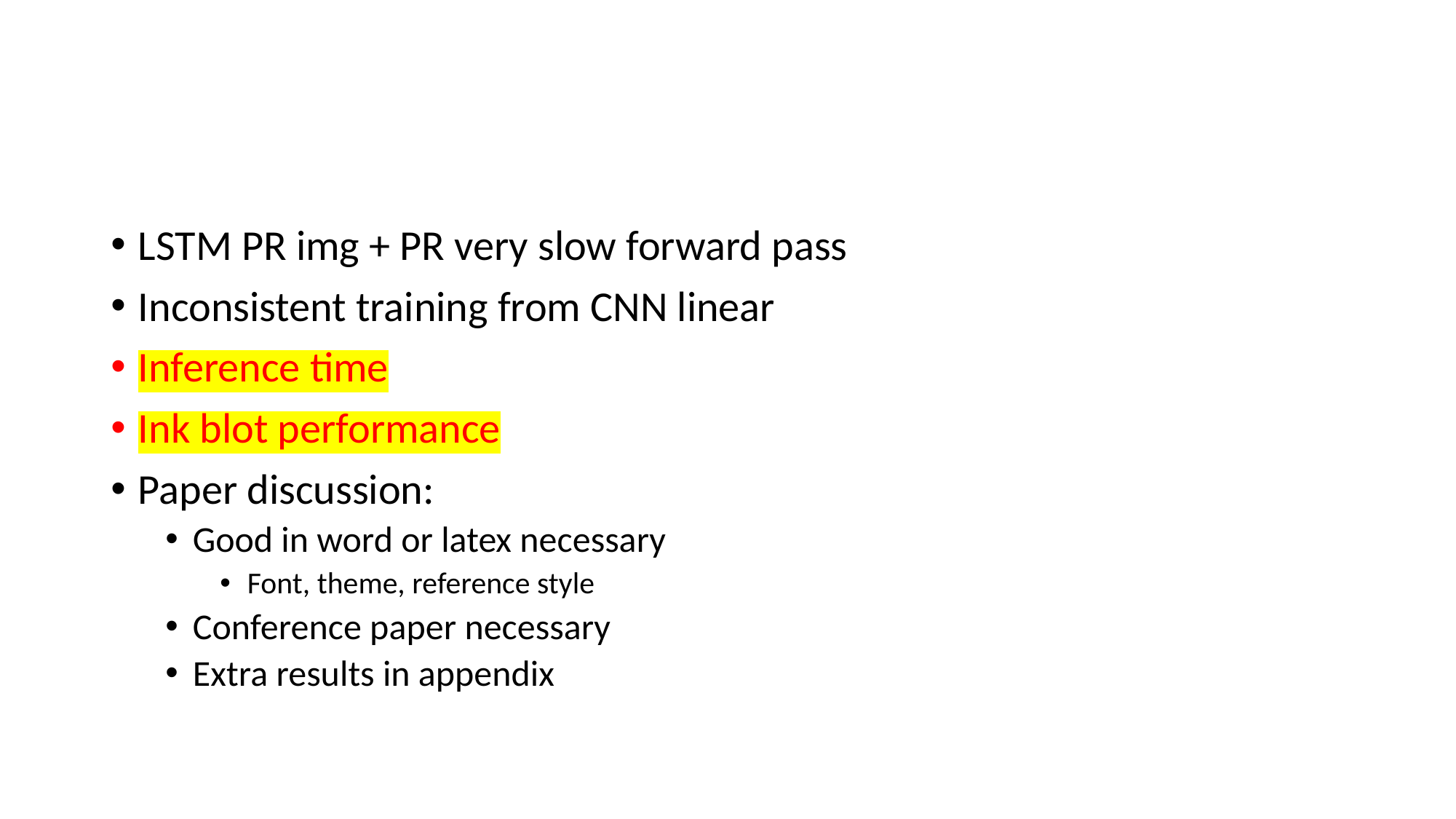

#
LSTM PR img + PR very slow forward pass
Inconsistent training from CNN linear
Inference time
Ink blot performance
Paper discussion:
Good in word or latex necessary
Font, theme, reference style
Conference paper necessary
Extra results in appendix